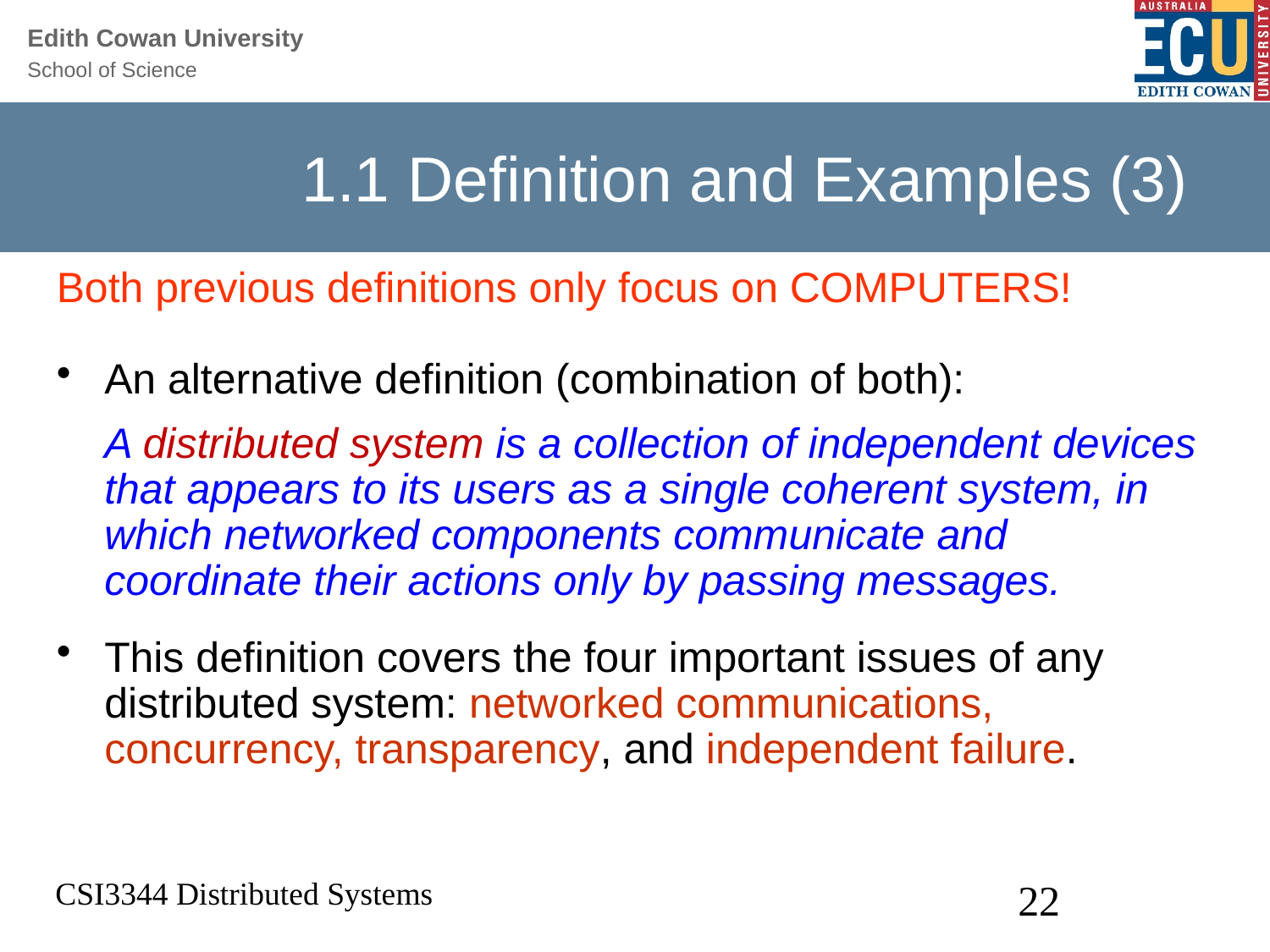

# 1.1 Definition and Examples (3)
Both previous definitions only focus on COMPUTERS!

An alternative definition (combination of both):

	A distributed system is a collection of independent devices that appears to its users as a single coherent system, in which networked components communicate and coordinate their actions only by passing messages.

This definition covers the four important issues of any distributed system: networked communications, concurrency, transparency, and independent failure.
CSI3344 Distributed Systems

22